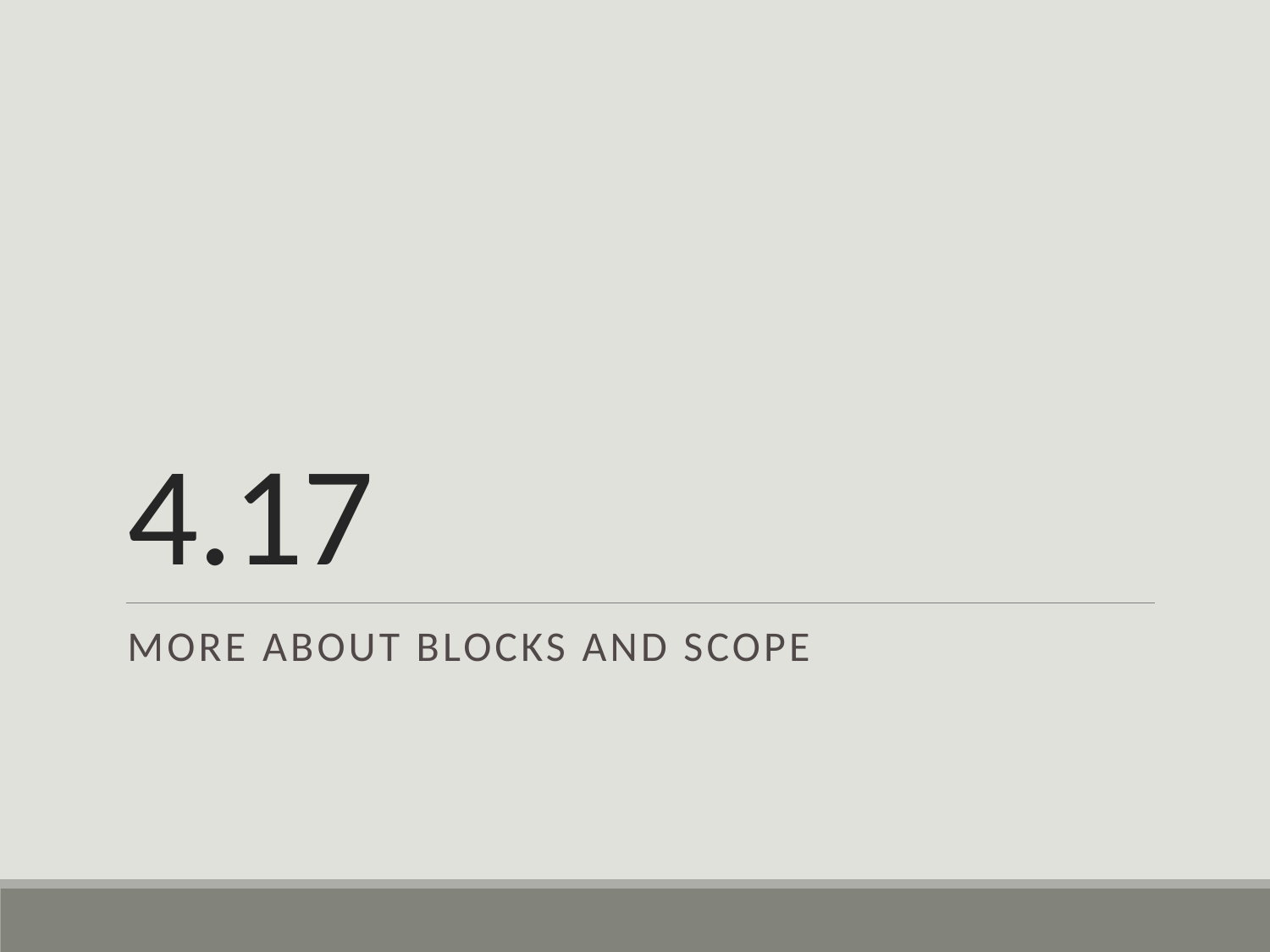

# 4.17
More About Blocks and Scope